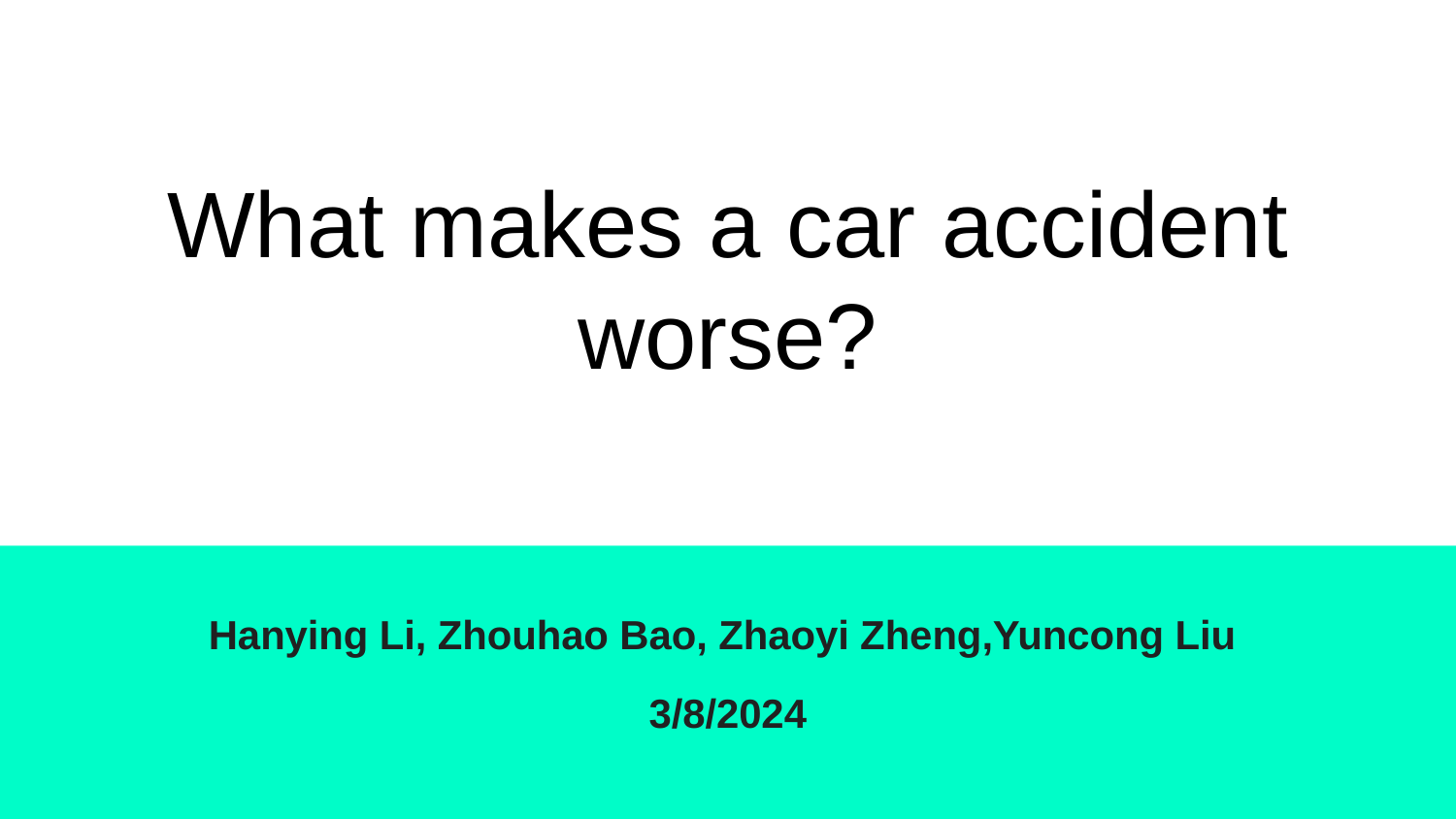

# What makes a car accident worse?
Hanying Li, Zhouhao Bao, Zhaoyi Zheng,Yuncong Liu

3/8/2024